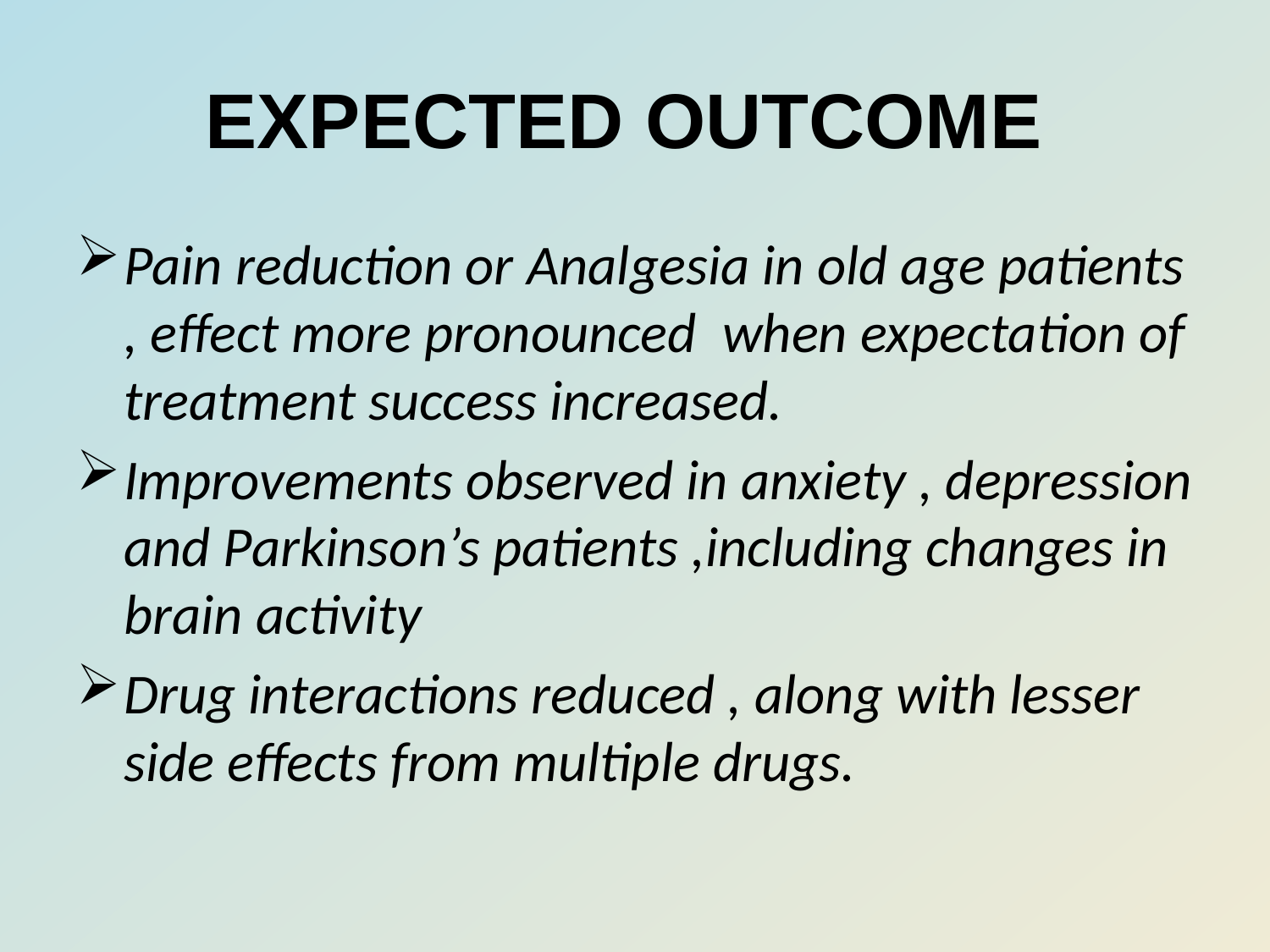

# EXPECTED OUTCOME
Pain reduction or Analgesia in old age patients , effect more pronounced  when expectation of treatment success increased.
Improvements observed in anxiety , depression and Parkinson’s patients ,including changes in brain activity
Drug interactions reduced , along with lesser side effects from multiple drugs.